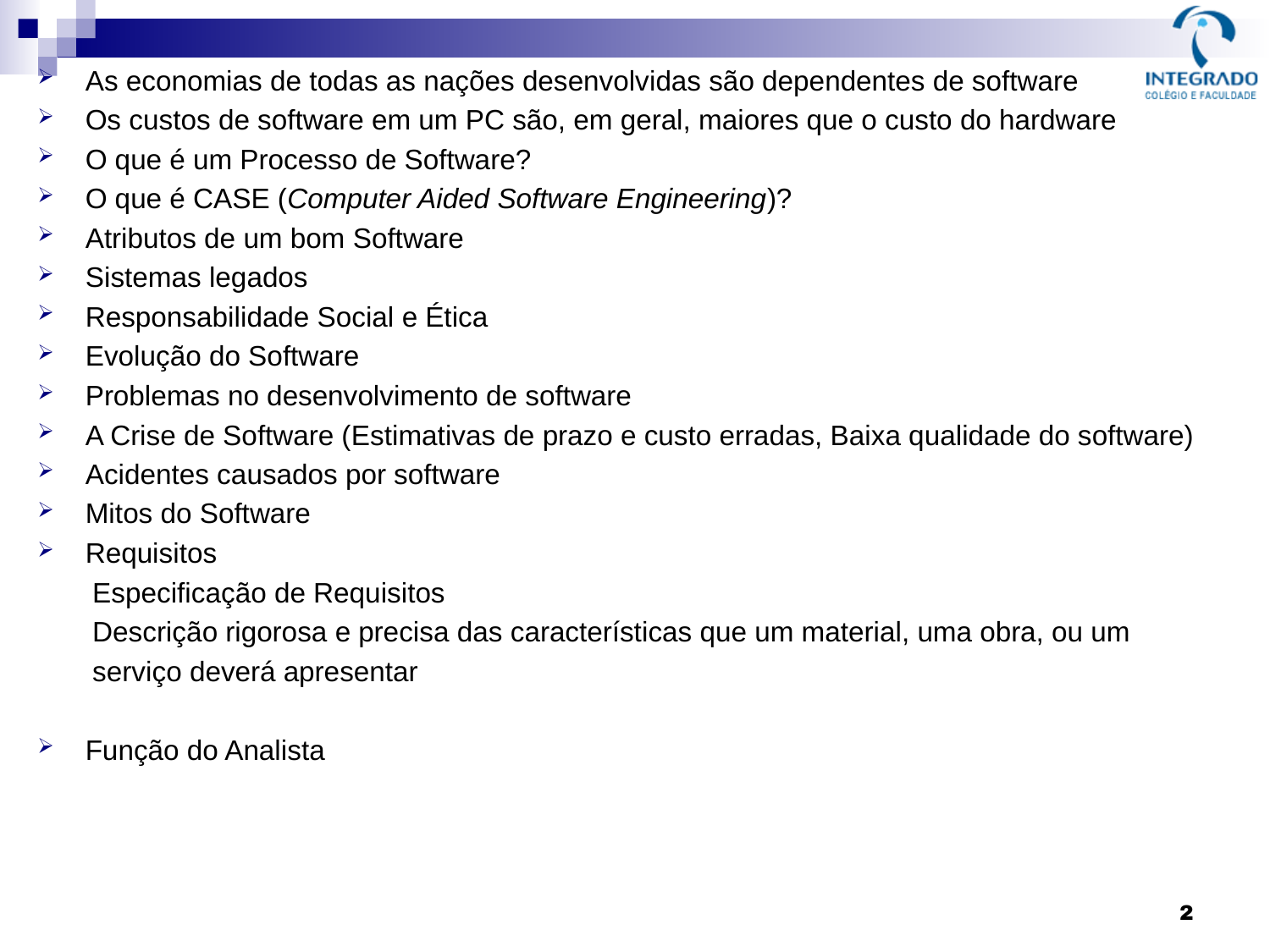

As economias de todas as nações desenvolvidas são dependentes de software
Os custos de software em um PC são, em geral, maiores que o custo do hardware
O que é um Processo de Software?
O que é CASE (Computer Aided Software Engineering)?
Atributos de um bom Software
Sistemas legados
Responsabilidade Social e Ética
Evolução do Software
Problemas no desenvolvimento de software
A Crise de Software (Estimativas de prazo e custo erradas, Baixa qualidade do software)
Acidentes causados por software
Mitos do Software
Requisitos
       Especificação de Requisitos
       Descrição rigorosa e precisa das características que um material, uma obra, ou um
       serviço deverá apresentar

Função do Analista

2